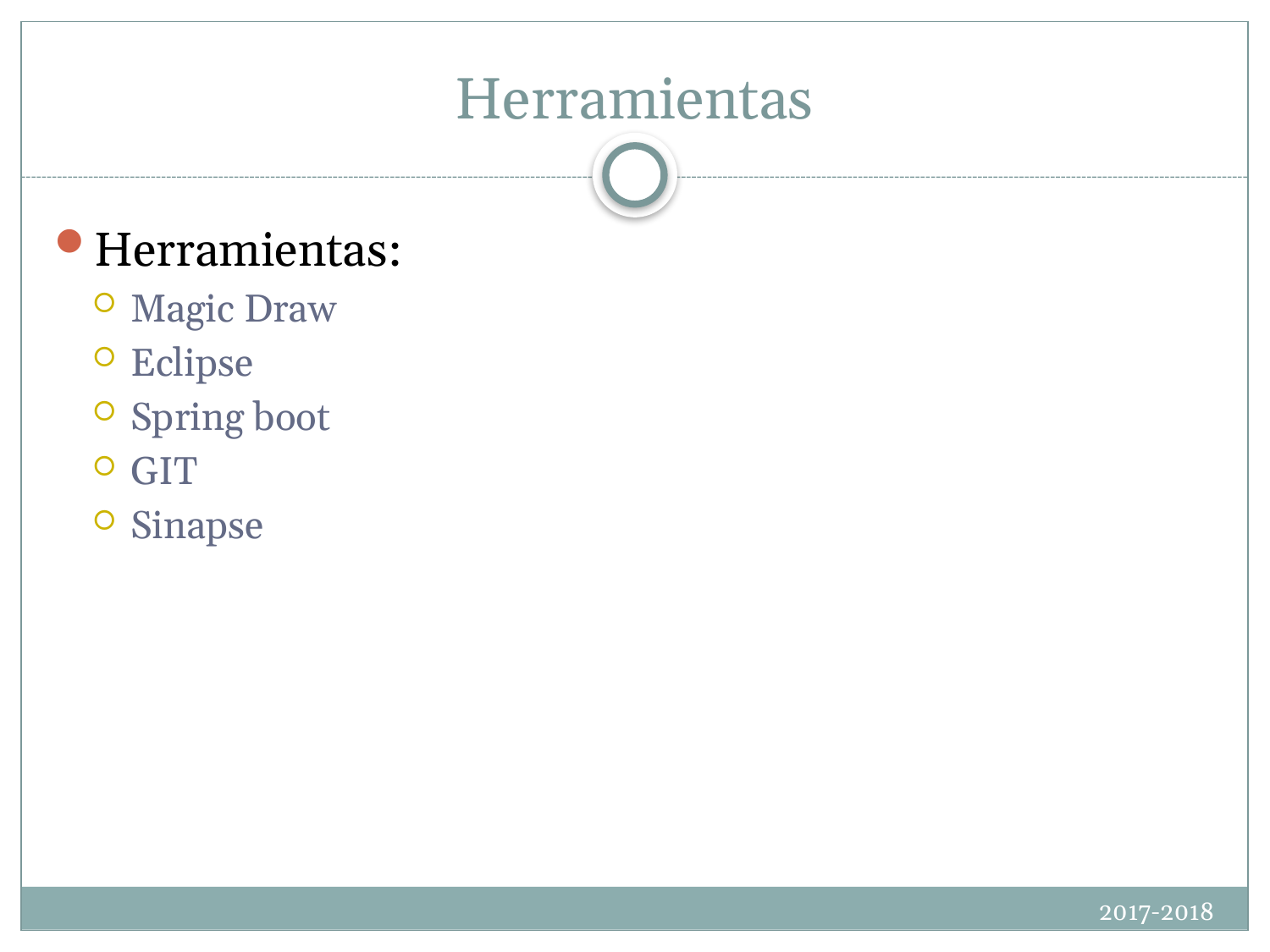

# Herramientas
Herramientas:
Magic Draw
Eclipse
Spring boot
GIT
Sinapse

2017-2018